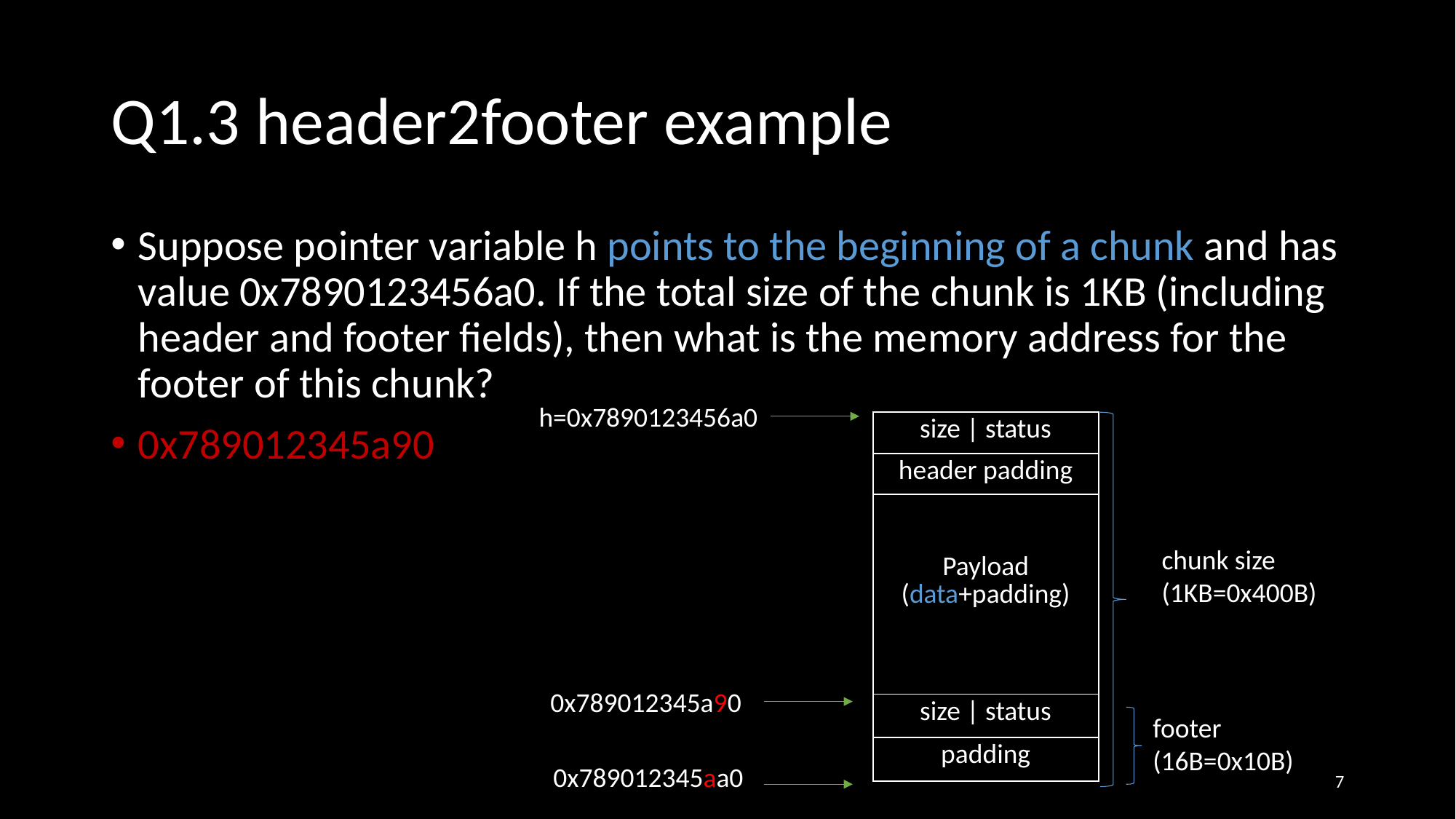

# Q1.3 header2footer example
Suppose pointer variable h points to the beginning of a chunk and has value 0x7890123456a0. If the total size of the chunk is 1KB (including header and footer fields), then what is the memory address for the footer of this chunk?
0x789012345a90

h=0x7890123456a0
| size | status |
| --- |
| header padding |
| Payload (data+padding) |
| size | status |
| padding |

chunk size
(1KB=0x400B)
0x789012345a90
footer
(16B=0x10B)

0x789012345aa0
7